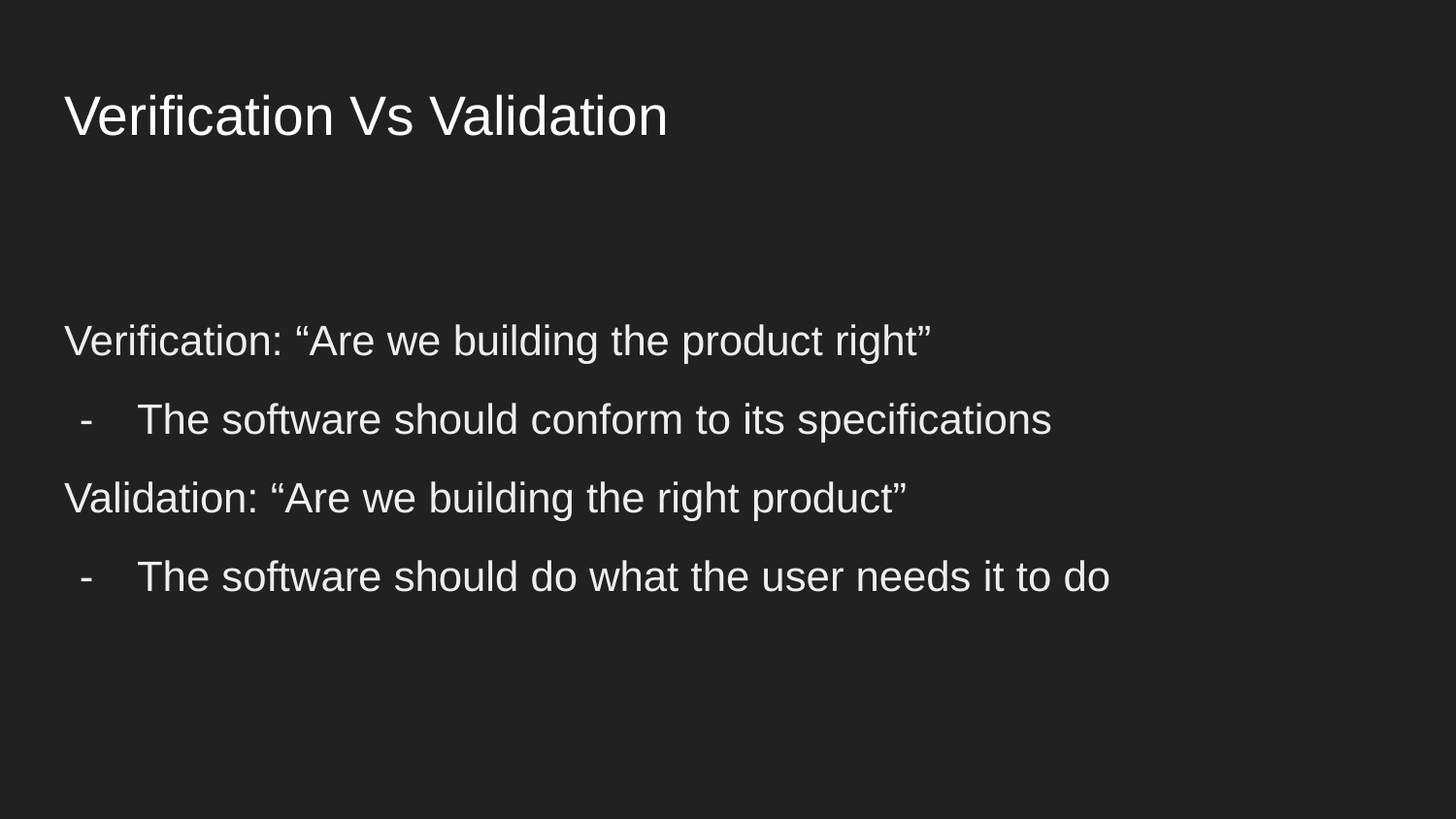

# Verification Vs Validation
Verification: “Are we building the product right”
The software should conform to its specifications
Validation: “Are we building the right product”
The software should do what the user needs it to do